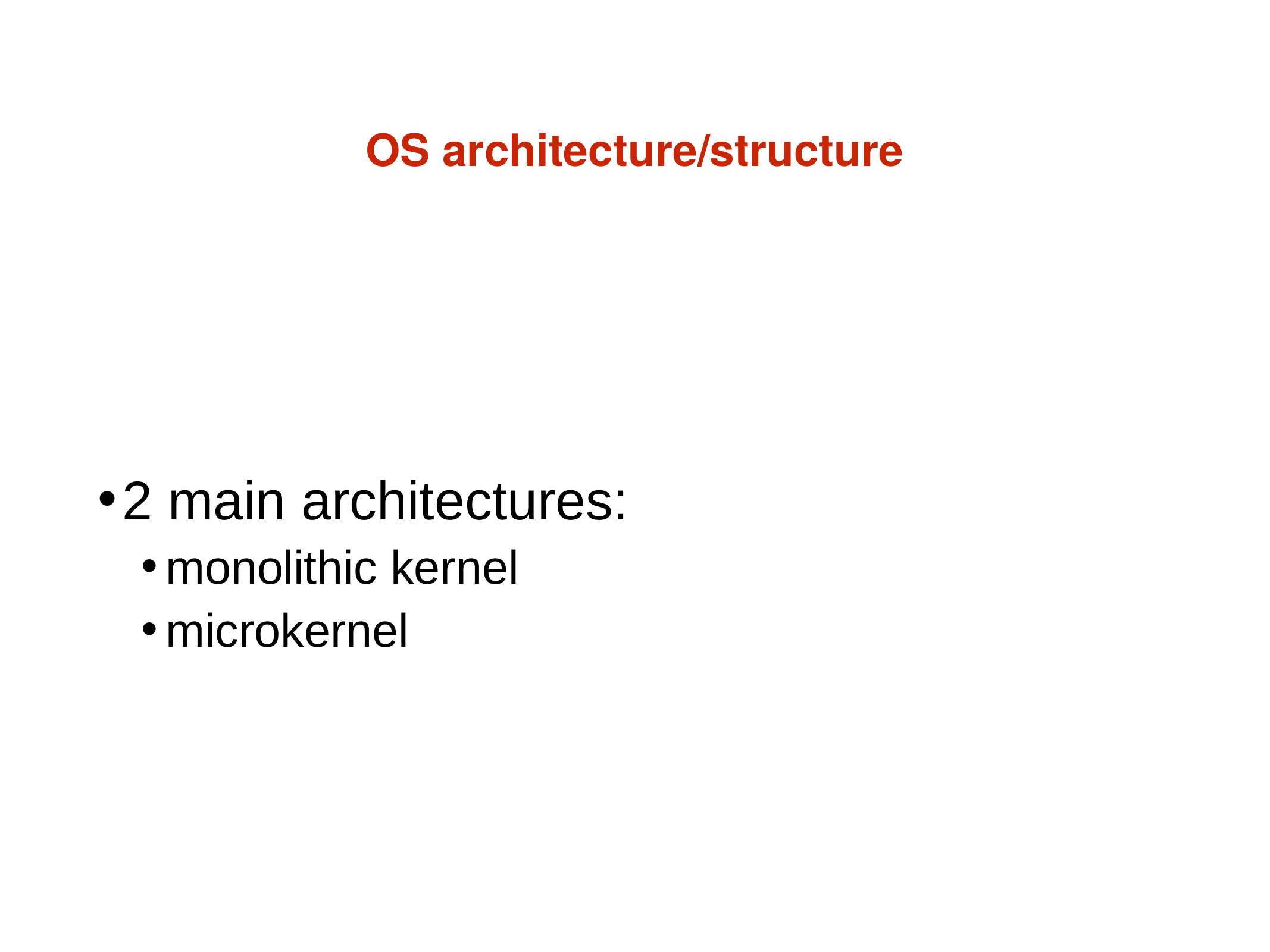

# OS architecture/structure
2 main architectures:
monolithic kernel
microkernel